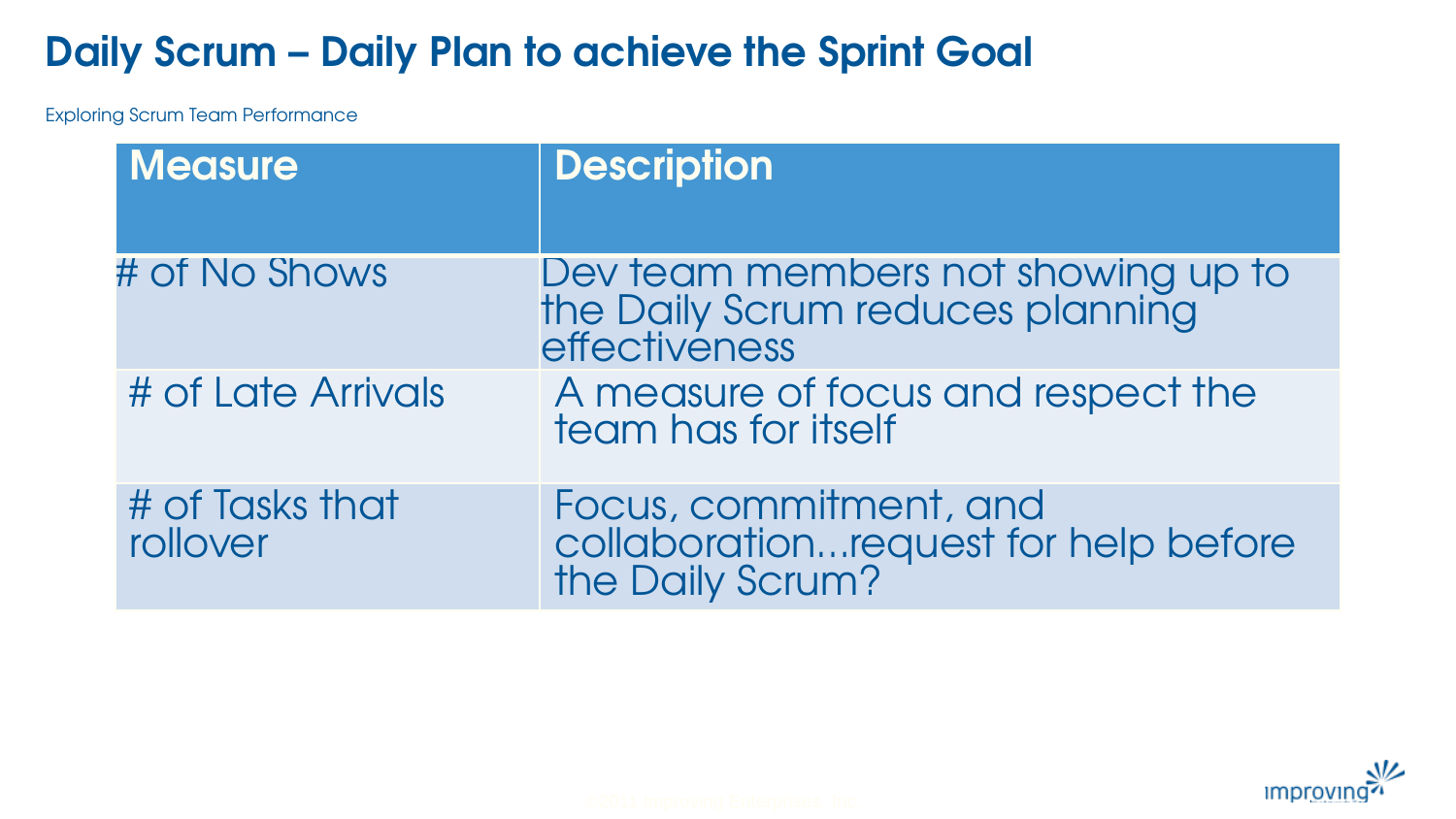

# Daily Scrum – Daily Plan to achieve the Sprint Goal
Exploring Scrum Team Performance
| Measure | Description |
| --- | --- |
| # of No Shows | Dev team members not showing up to the Daily Scrum reduces planning effectiveness |
| # of Late Arrivals | A measure of focus and respect the team has for itself |
| # of Tasks that rollover | Focus, commitment, and collaboration…request for help before the Daily Scrum? |